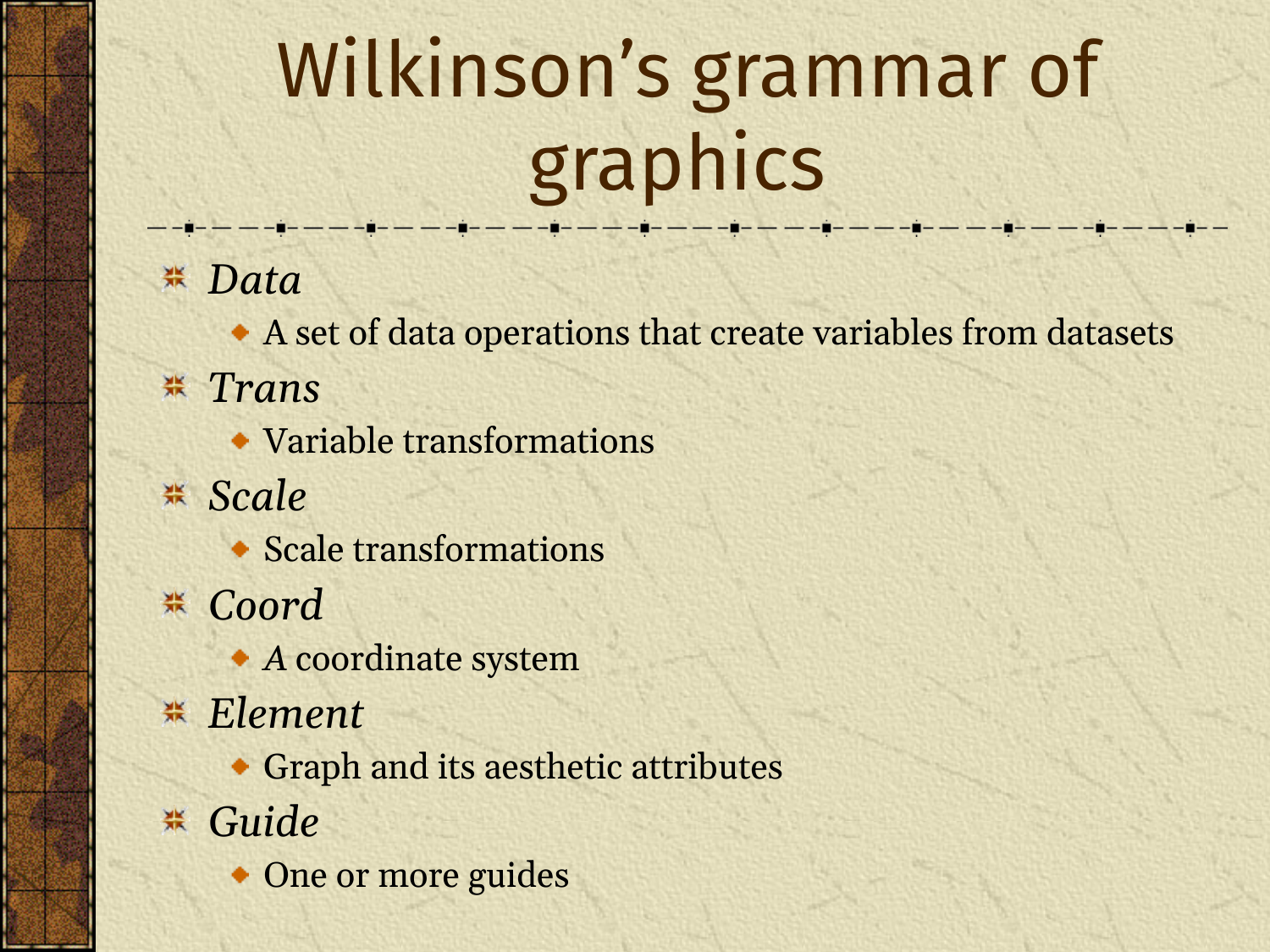

# Wilkinson’s grammar of graphics
Data
A set of data operations that create variables from datasets
Trans
Variable transformations
Scale
Scale transformations
Coord
A coordinate system
Element
Graph and its aesthetic attributes
Guide
One or more guides